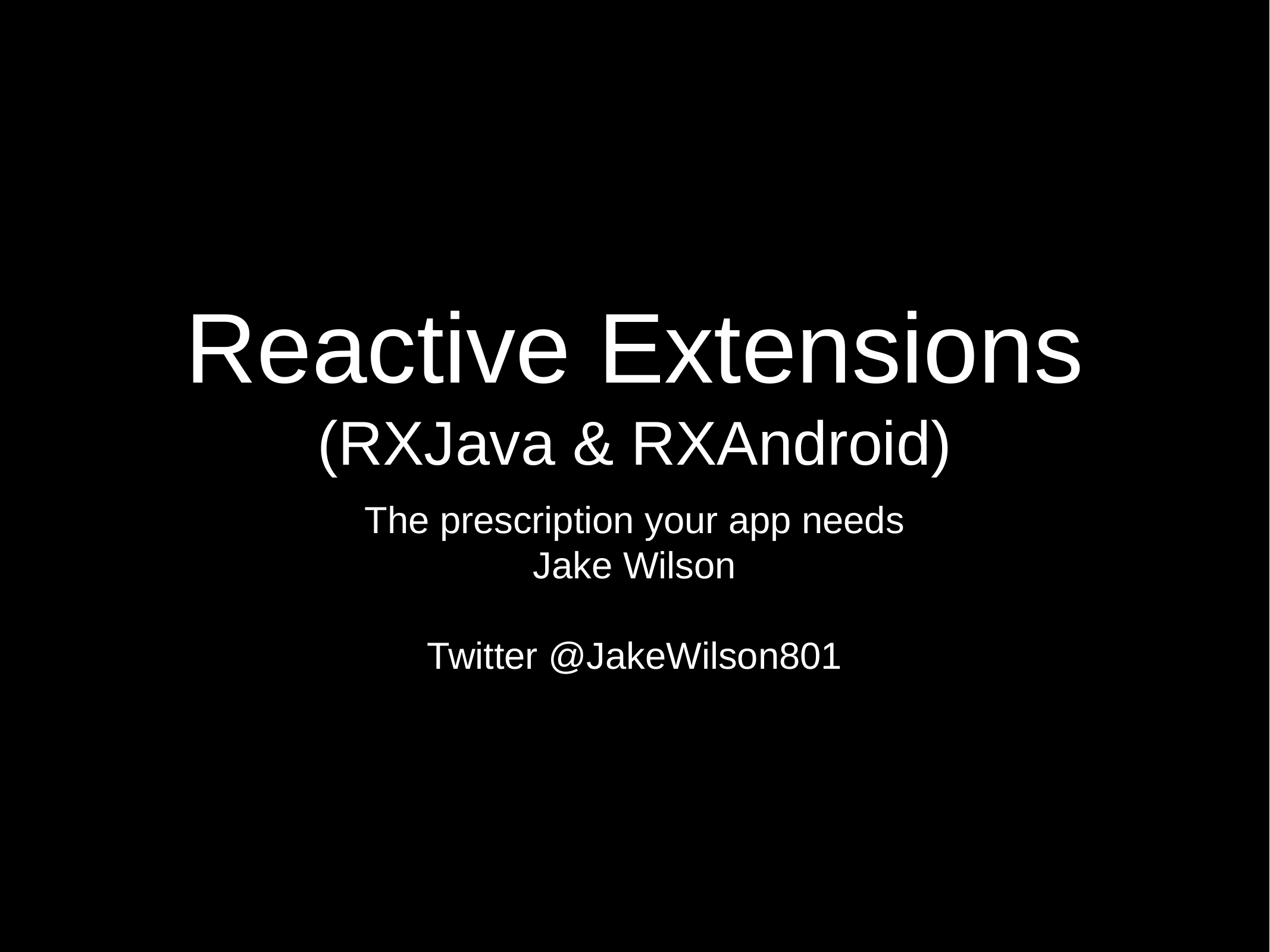

# Reactive Extensions
(RXJava & RXAndroid)
The prescription your app needs
Jake Wilson

Twitter @JakeWilson801